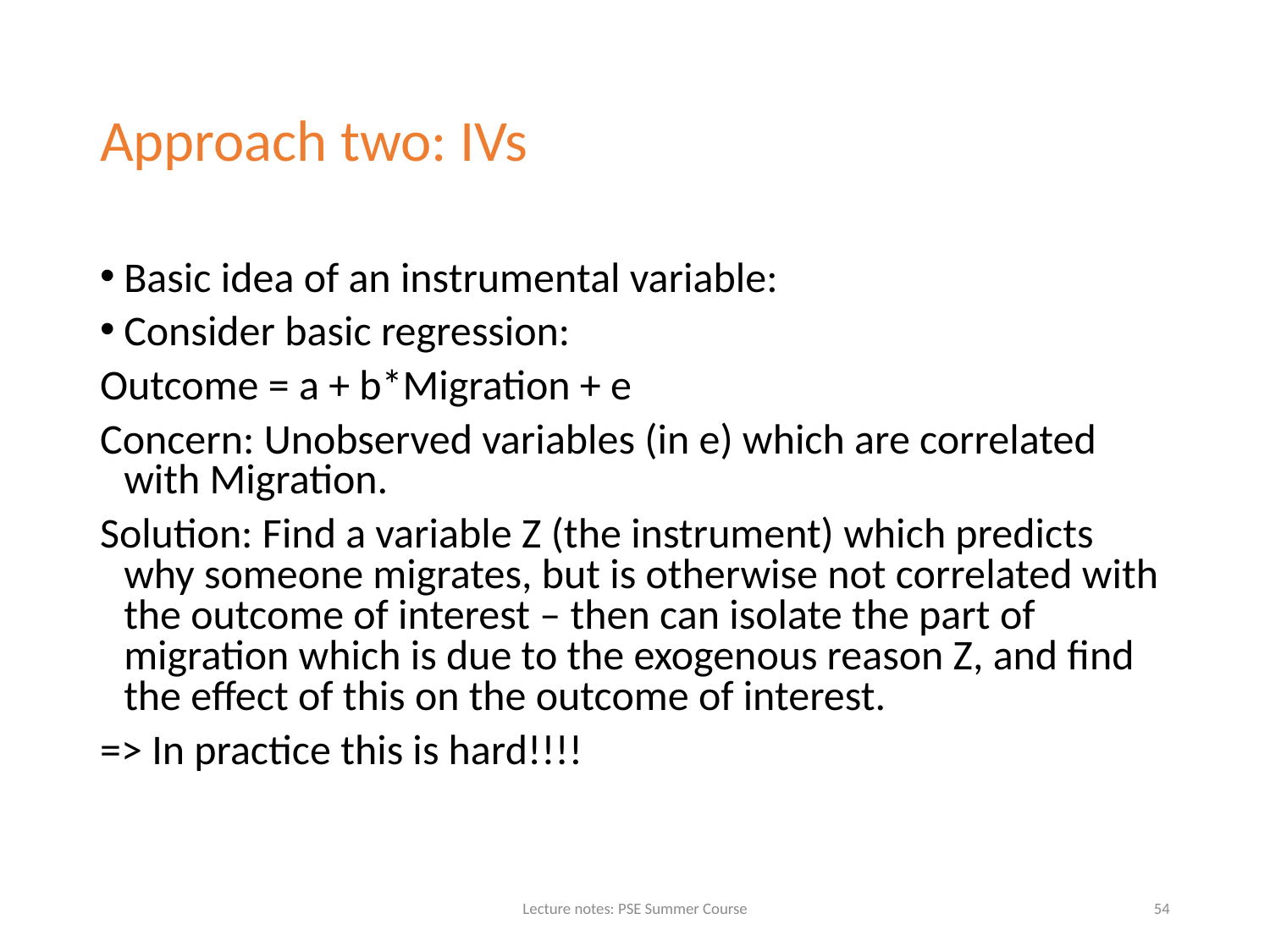

# Approach two: IVs
Basic idea of an instrumental variable:
Consider basic regression:
Outcome = a + b*Migration + e
Concern: Unobserved variables (in e) which are correlated with Migration.
Solution: Find a variable Z (the instrument) which predicts why someone migrates, but is otherwise not correlated with the outcome of interest – then can isolate the part of migration which is due to the exogenous reason Z, and find the effect of this on the outcome of interest.
=> In practice this is hard!!!!
Lecture notes: PSE Summer Course
54